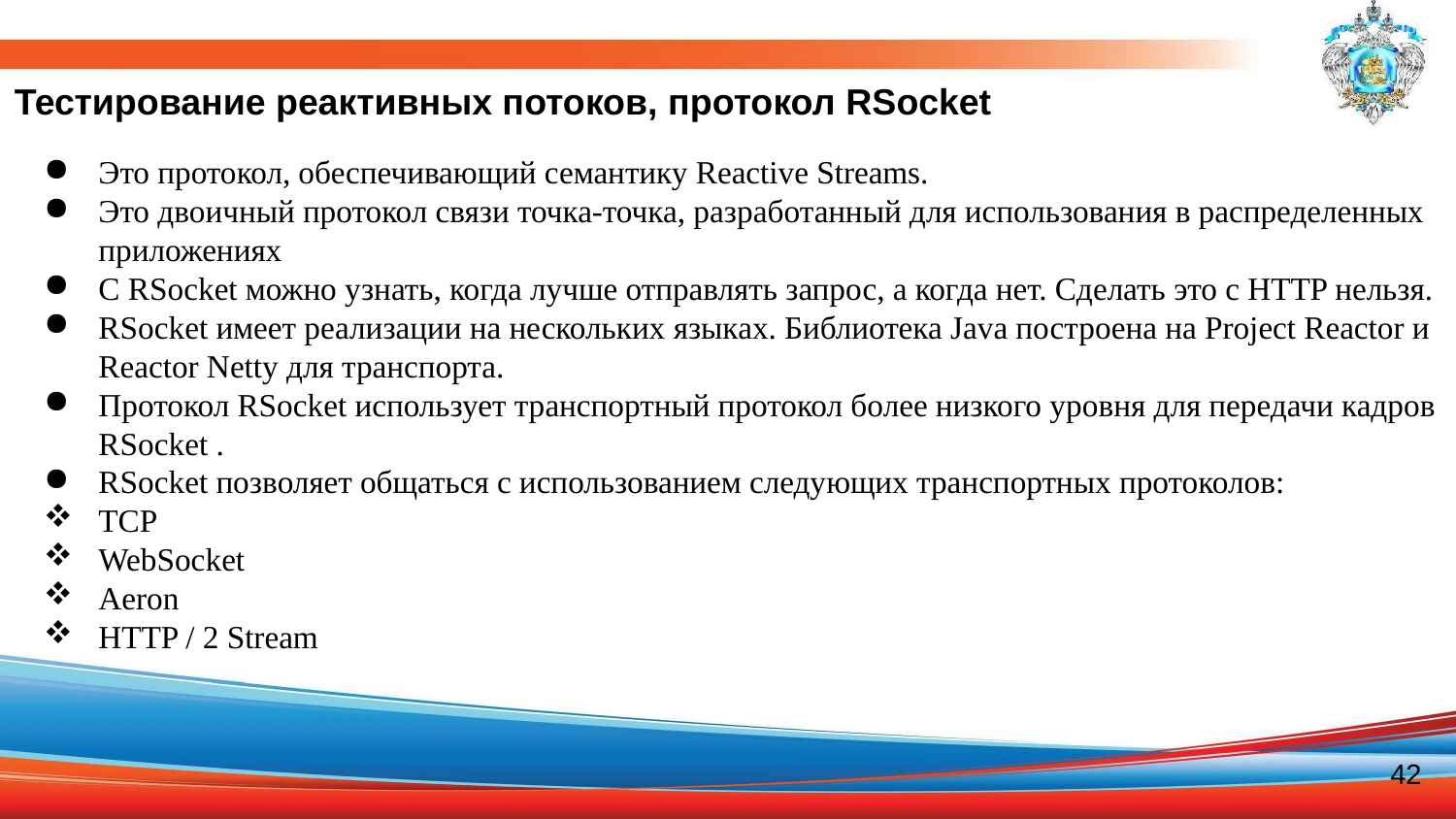

Тестирование реактивных потоков, протокол RSocket
Это протокол, обеспечивающий семантику Reactive Streams.
Это двоичный протокол связи точка-точка, разработанный для использования в распределенных приложениях
С RSocket можно узнать, когда лучше отправлять запрос, а когда нет. Сделать это с HTTP нельзя.
RSocket имеет реализации на нескольких языках. Библиотека Java построена на Project Reactor и Reactor Netty для транспорта.
Протокол RSocket использует транспортный протокол более низкого уровня для передачи кадров RSocket .
RSocket позволяет общаться с использованием следующих транспортных протоколов:
TCP
WebSocket
Aeron
HTTP / 2 Stream

42